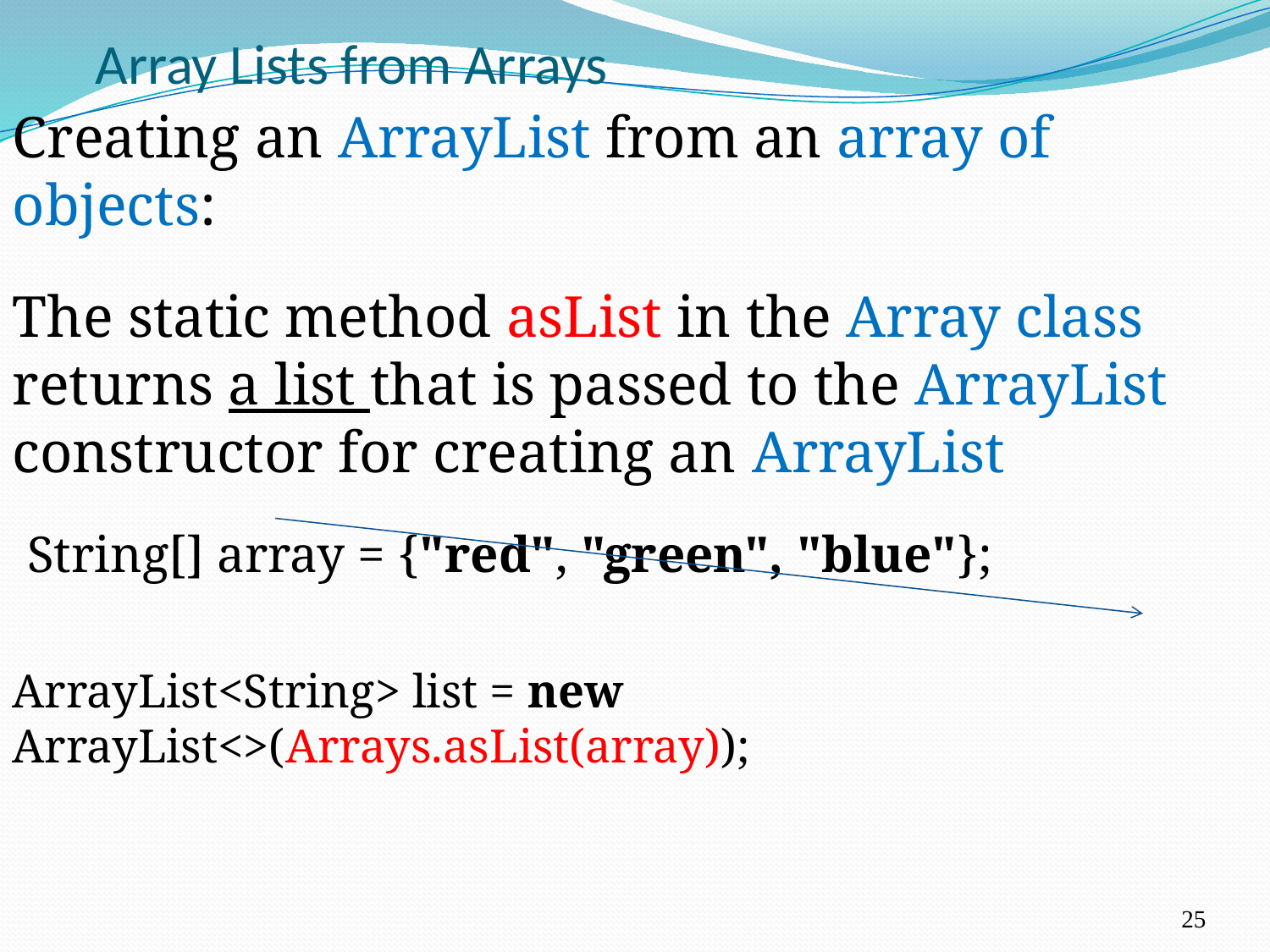

# Array Lists from Arrays
Creating an ArrayList from an array of objects:
The static method asList in the Array class returns a list that is passed to the ArrayList constructor for creating an ArrayList
 String[] array = {"red", "green", "blue"};

ArrayList<String> list = new ArrayList<>(Arrays.asList(array));

25